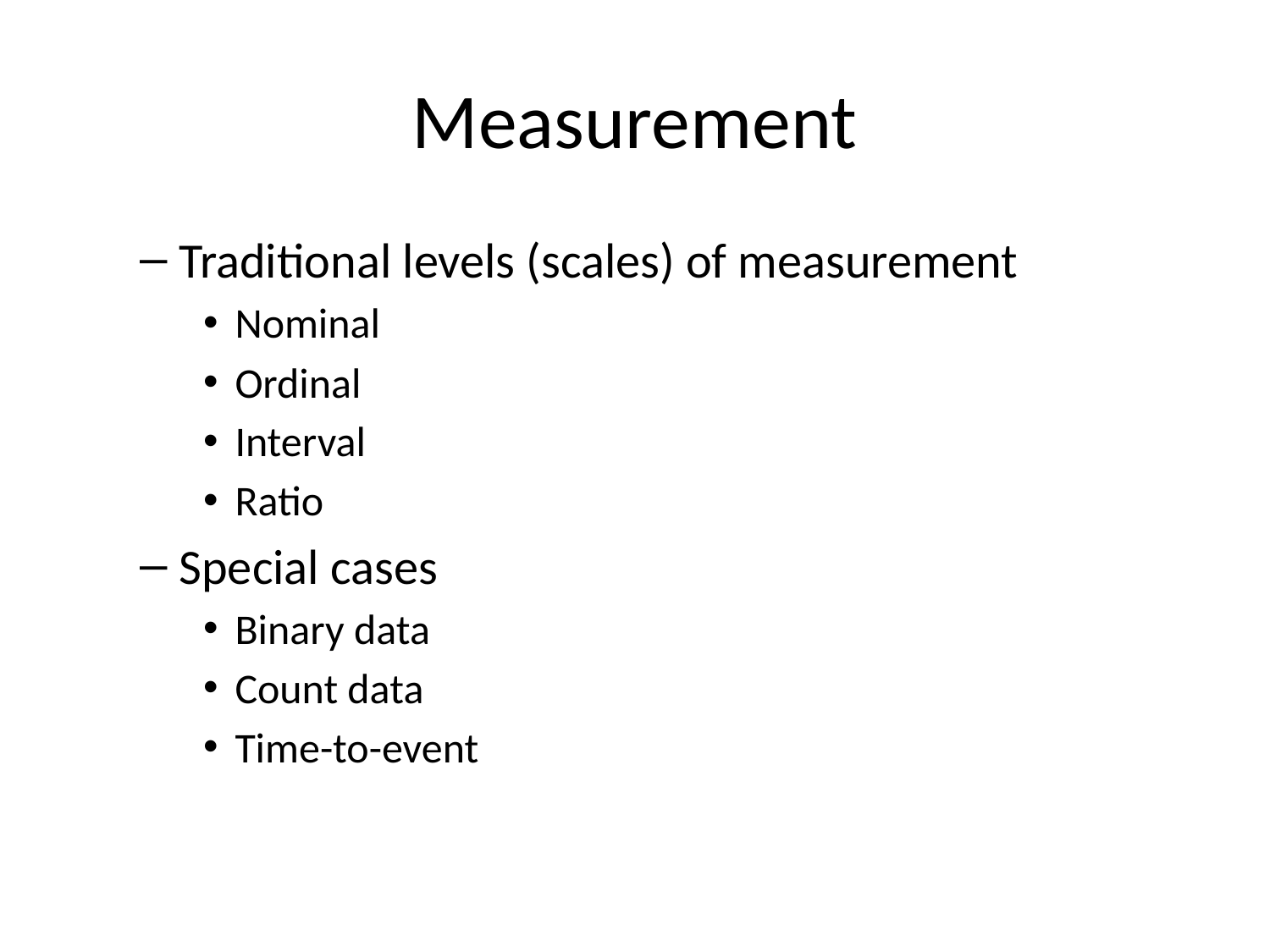

# Measurement
Traditional levels (scales) of measurement
Nominal
Ordinal
Interval
Ratio
Special cases
Binary data
Count data
Time-to-event